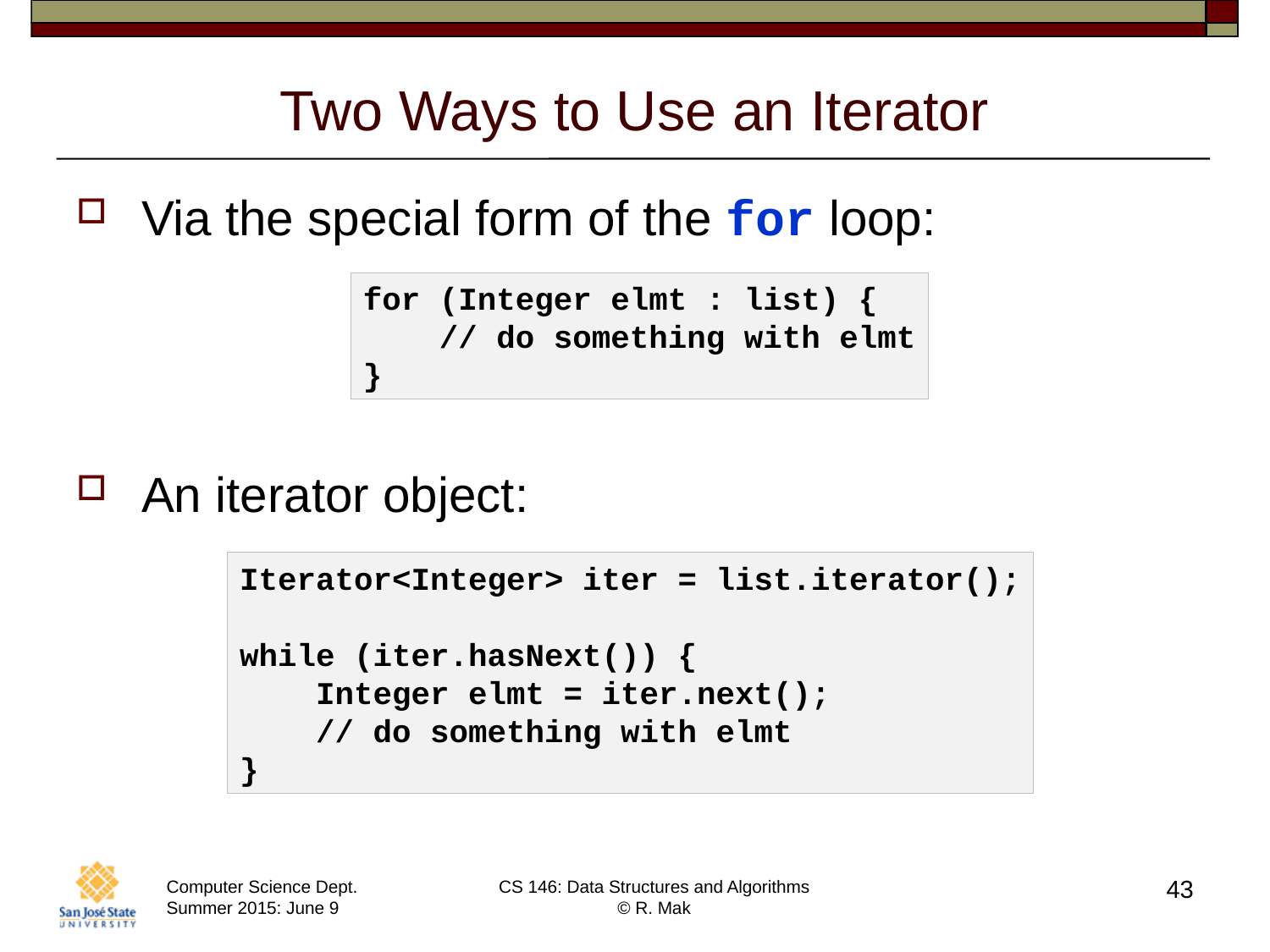

# Two Ways to Use an Iterator
Via the special form of the for loop:

An iterator object:

for (Integer elmt : list) {
    // do something with elmt
}
Iterator<Integer> iter = list.iterator();

while (iter.hasNext()) {
    Integer elmt = iter.next();
    // do something with elmt
}
43